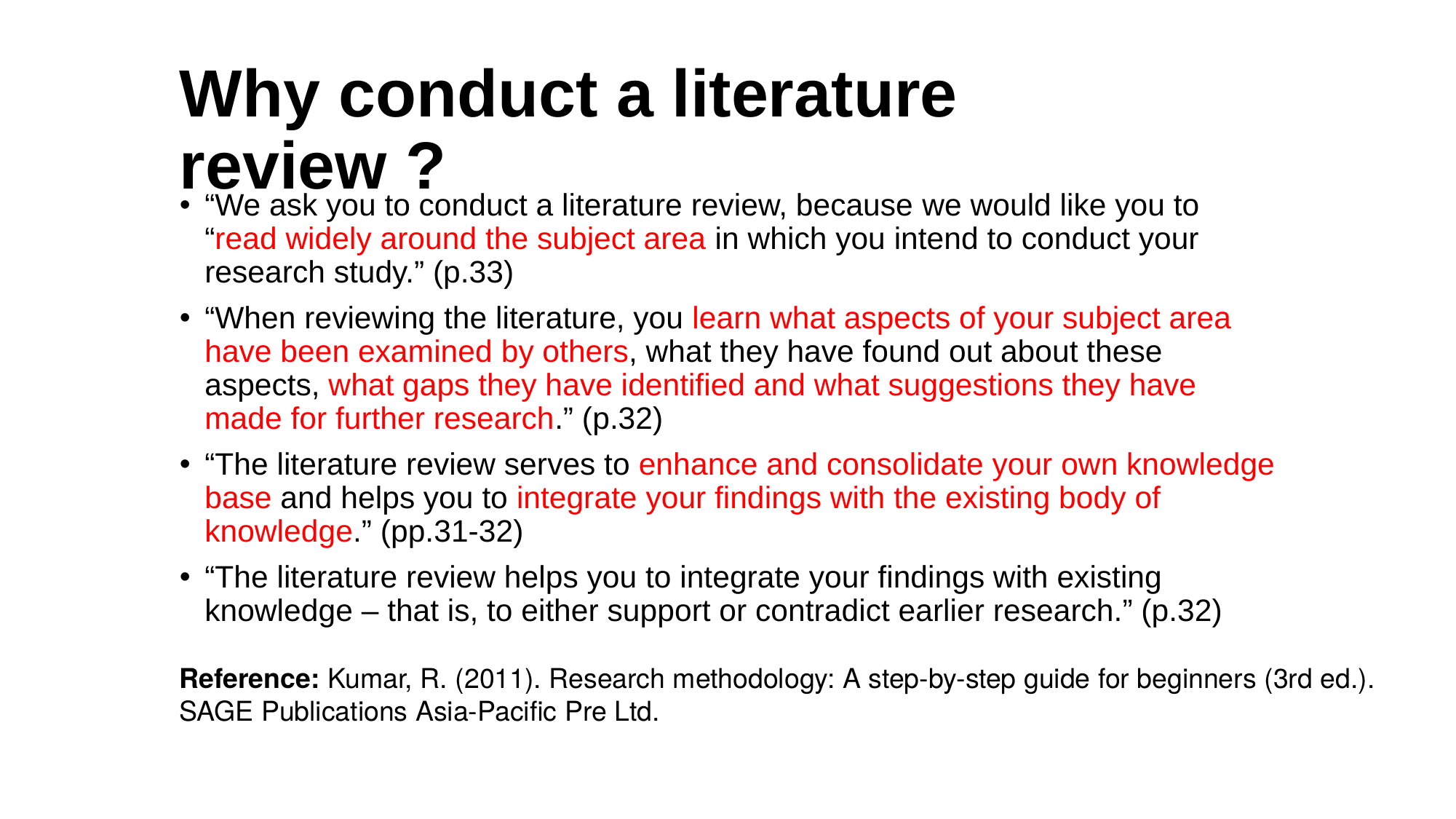

# Why conduct a literature review ?
“We ask you to conduct a literature review, because we would like you to “read widely around the subject area in which you intend to conduct your research study.” (p.33)
“When reviewing the literature, you learn what aspects of your subject area have been examined by others, what they have found out about these aspects, what gaps they have identified and what suggestions they have made for further research.” (p.32)
“The literature review serves to enhance and consolidate your own knowledge base and helps you to integrate your findings with the existing body of knowledge.” (pp.31-32)
“The literature review helps you to integrate your findings with existing knowledge – that is, to either support or contradict earlier research.” (p.32)
Reference: Kumar, R. (2011). Research methodology: A step-by-step guide for beginners (3rd ed.). SAGE Publications Asia-Pacific Pre Ltd.